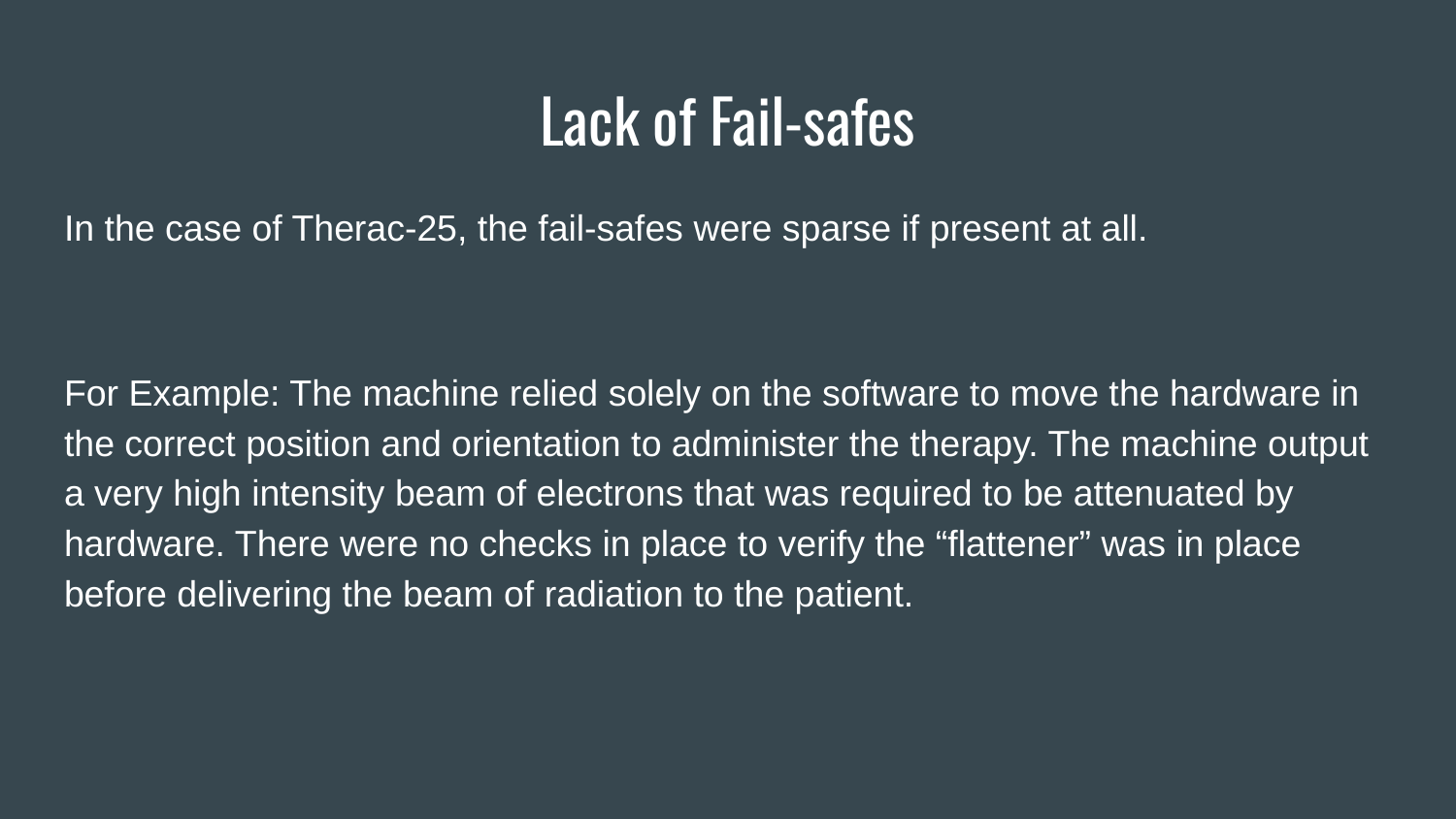

# Lack of Fail-safes
In the case of Therac-25, the fail-safes were sparse if present at all.

For Example: The machine relied solely on the software to move the hardware in the correct position and orientation to administer the therapy. The machine output a very high intensity beam of electrons that was required to be attenuated by hardware. There were no checks in place to verify the “flattener” was in place before delivering the beam of radiation to the patient.